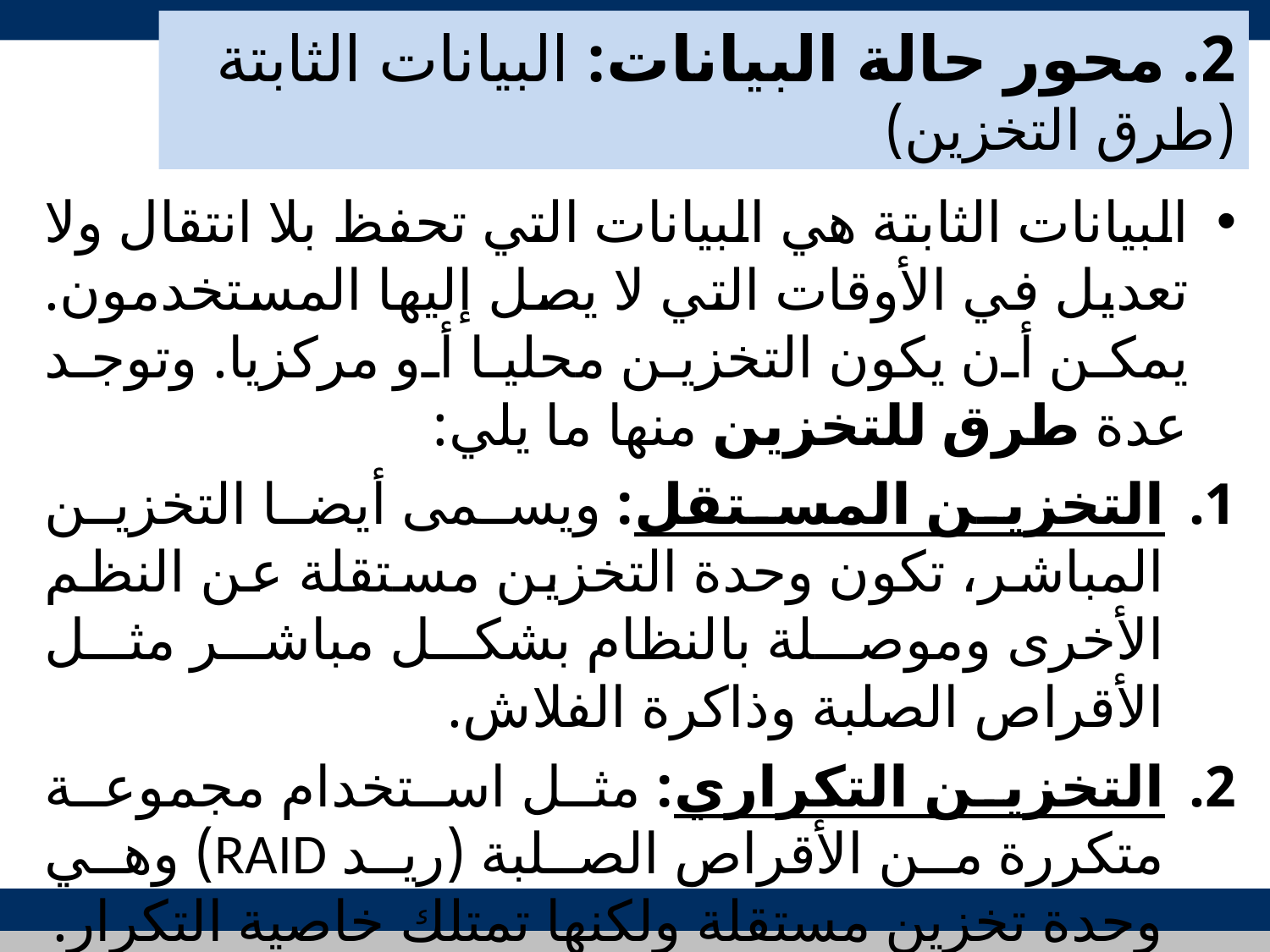

# 2. محور حالة البيانات: البيانات الثابتة (طرق التخزين)
البيانات الثابتة هي البيانات التي تحفظ بلا انتقال ولا تعديل في الأوقات التي لا يصل إليها المستخدمون. يمكن أن يكون التخزين محليا أو مركزيا. وتوجد عدة طرق للتخزين منها ما يلي:
التخزين المستقل: ويسمى أيضا التخزين المباشر، تكون وحدة التخزين مستقلة عن النظم الأخرى وموصلة بالنظام بشكل مباشر مثل الأقراص الصلبة وذاكرة الفلاش.
التخزين التكراري: مثل استخدام مجموعة متكررة من الأقراص الصلبة (ريد RAID) وهي وحدة تخزين مستقلة ولكنها تمتلك خاصية التكرار.